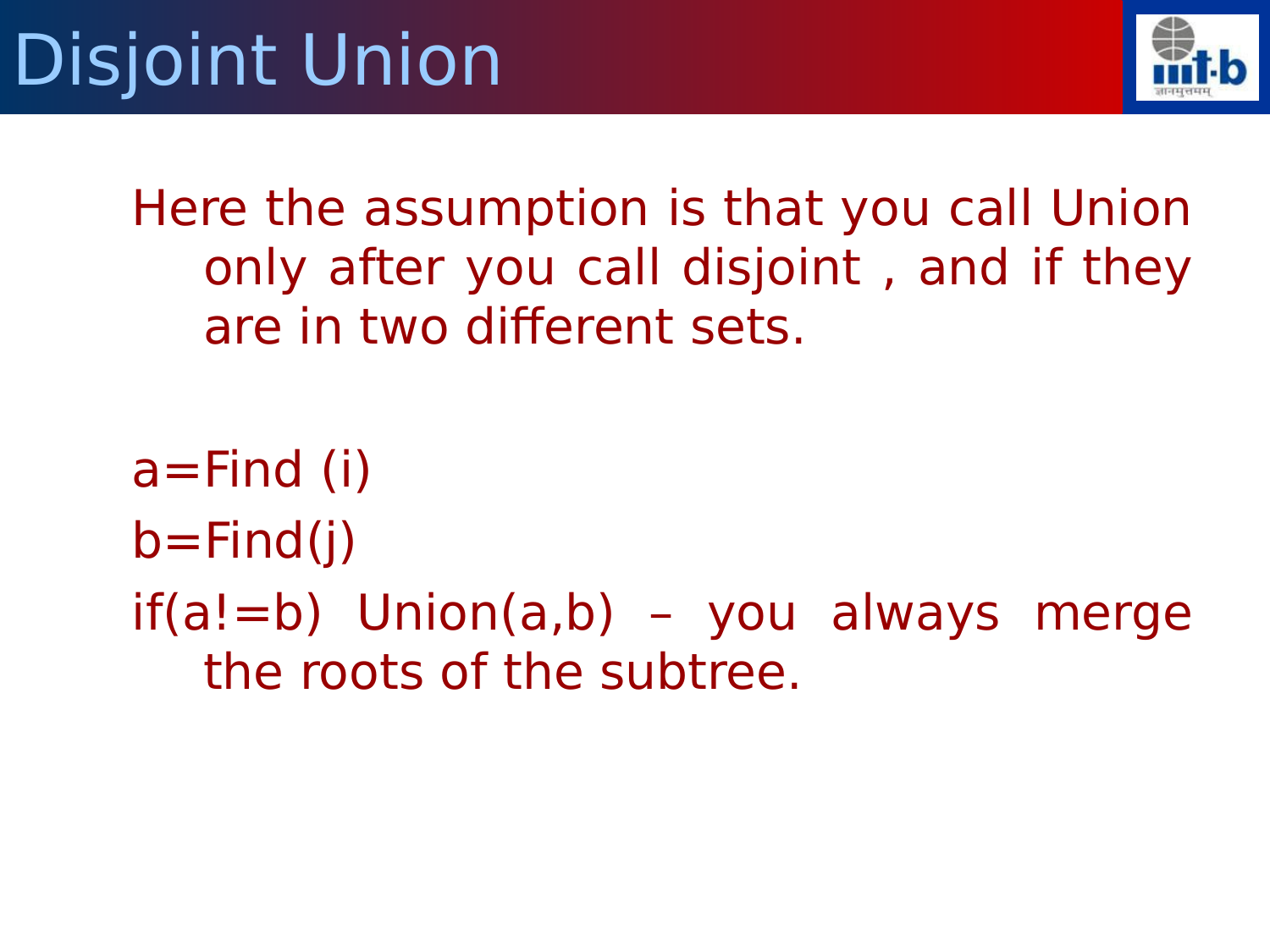

Disjoint Union
Here the assumption is that you call Union only after you call disjoint , and if they are in two different sets.

a=Find (i)
b=Find(j)
if(a!=b) Union(a,b) – you always merge the roots of the subtree.